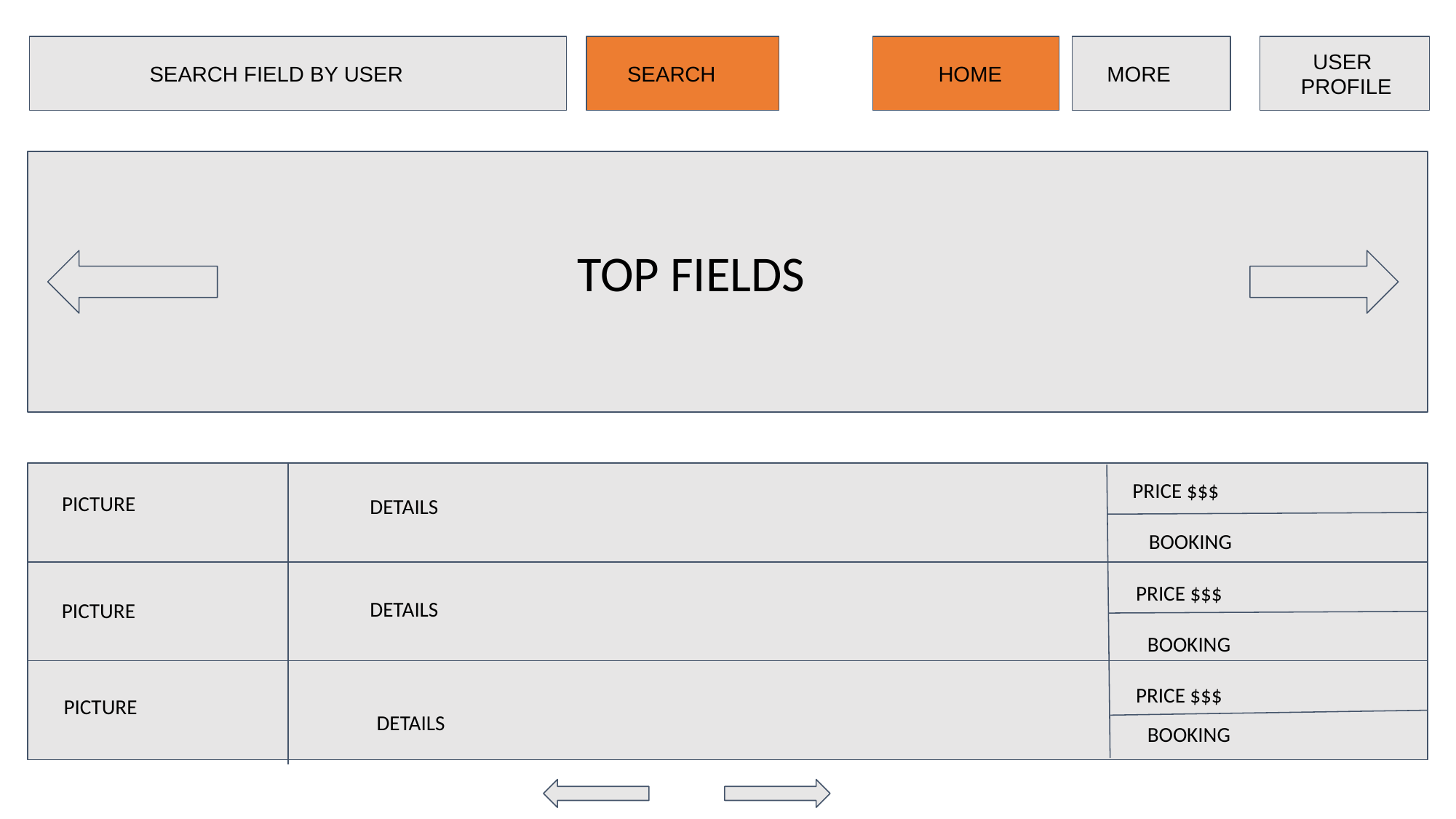

SEARCH FIELD BY USER
     SEARCH
HOME
    MORE
       USER
     PROFILE

TOP FIELDS

PRICE $$$
PICTURE
DETAILS
BOOKING

PRICE $$$
DETAILS
PICTURE
BOOKING

PRICE $$$
PICTURE
DETAILS
BOOKING